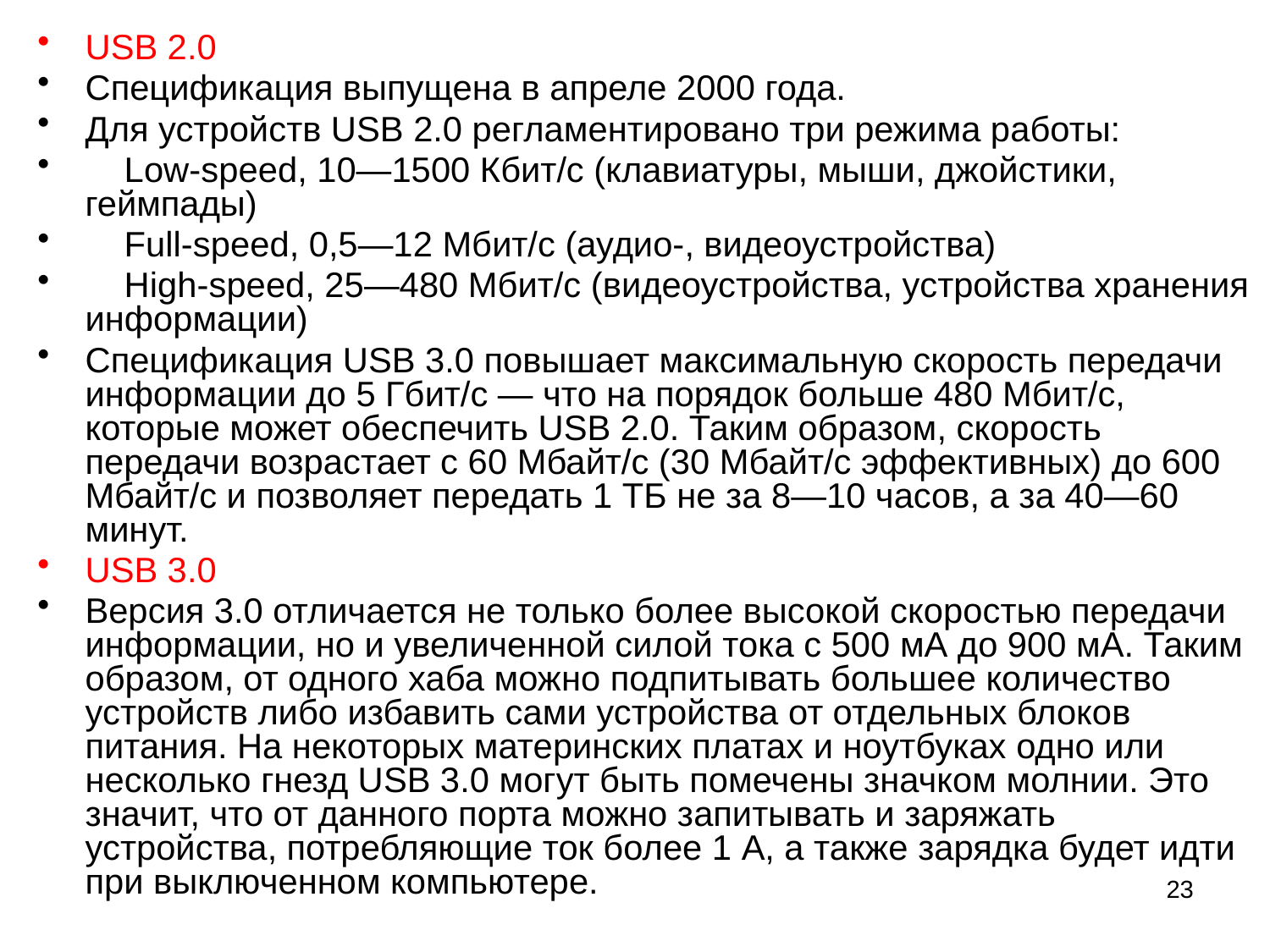

USB 2.0
Спецификация выпущена в апреле 2000 года.
Для устройств USB 2.0 регламентировано три режима работы:
    Low-speed, 10—1500 Кбит/c (клавиатуры, мыши, джойстики, геймпады)
    Full-speed, 0,5—12 Мбит/с (аудио-, видеоустройства)
    High-speed, 25—480 Мбит/с (видеоустройства, устройства хранения информации)
Спецификация USB 3.0 повышает максимальную скорость передачи информации до 5 Гбит/с — что на порядок больше 480 Мбит/с, которые может обеспечить USB 2.0. Таким образом, скорость передачи возрастает с 60 Мбайт/с (30 Мбайт/с эффективных) до 600 Мбайт/с и позволяет передать 1 ТБ не за 8—10 часов, а за 40—60 минут.
USB 3.0
Версия 3.0 отличается не только более высокой скоростью передачи информации, но и увеличенной силой тока с 500 мА до 900 мА. Таким образом, от одного хаба можно подпитывать большее количество устройств либо избавить сами устройства от отдельных блоков питания. На некоторых материнских платах и ноутбуках одно или несколько гнезд USB 3.0 могут быть помечены значком молнии. Это значит, что от данного порта можно запитывать и заряжать устройства, потребляющие ток более 1 А, а также зарядка будет идти при выключенном компьютере.

23